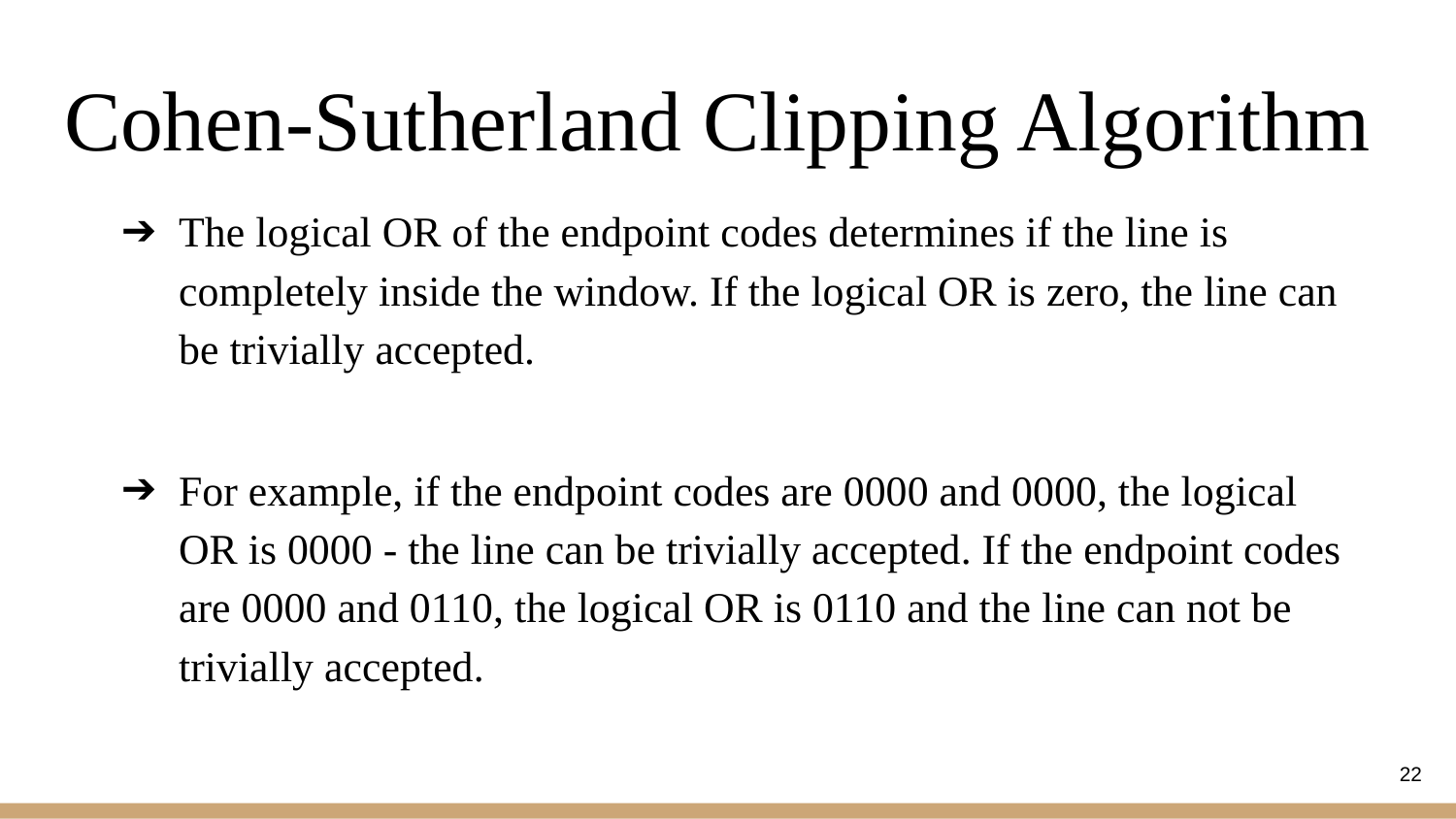

# Cohen-Sutherland Clipping Algorithm

The logical OR of the endpoint codes determines if the line is completely inside the window. If the logical OR is zero, the line can be trivially accepted.

For example, if the endpoint codes are 0000 and 0000, the logical OR is 0000 - the line can be trivially accepted. If the endpoint codes are 0000 and 0110, the logical OR is 0110 and the line can not be trivially accepted.

22